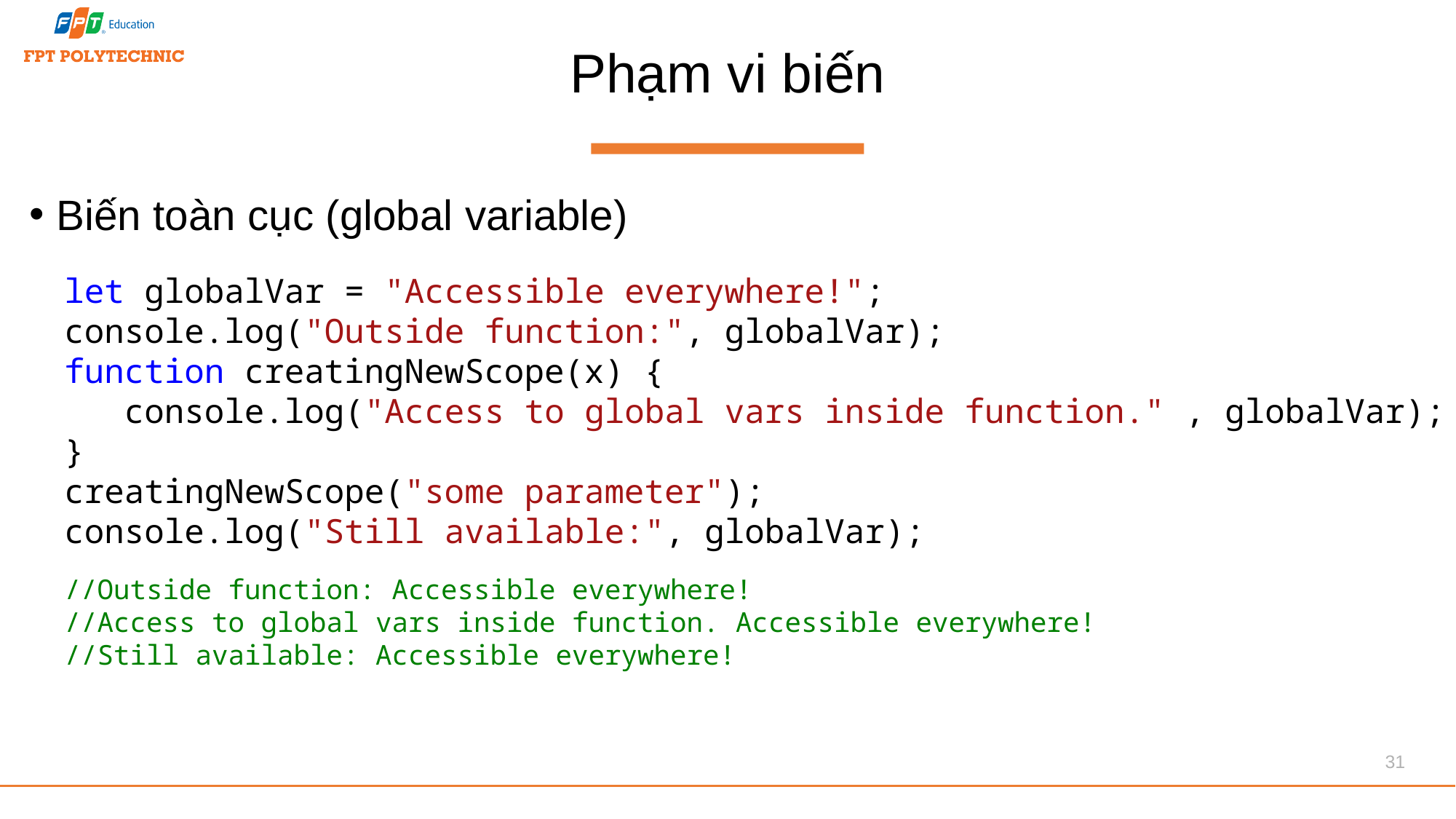

# Phạm vi biến
Biến toàn cục (global variable)

let globalVar = "Accessible everywhere!";
console.log("Outside function:", globalVar);
function creatingNewScope(x) {
   console.log("Access to global vars inside function." , globalVar);
}
creatingNewScope("some parameter");
console.log("Still available:", globalVar);
//Outside function: Accessible everywhere!
//Access to global vars inside function. Accessible everywhere!
//Still available: Accessible everywhere!
31